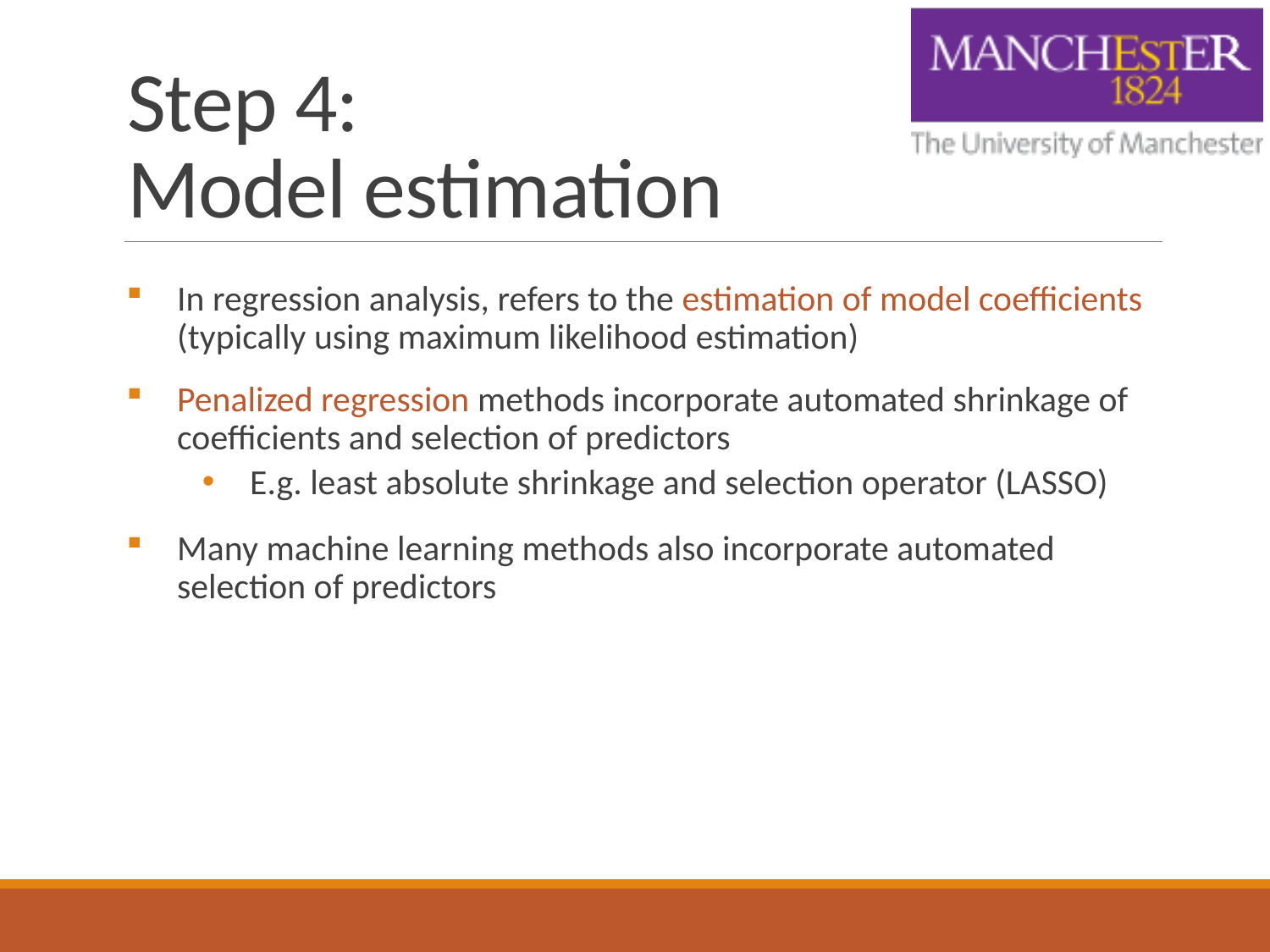

# Step 4: Model estimation
In regression analysis, refers to the estimation of model coefficients
(typically using maximum likelihood estimation)
Penalized regression methods incorporate automated shrinkage of coefficients and selection of predictors
E.g. least absolute shrinkage and selection operator (LASSO)
Many machine learning methods also incorporate automated selection of predictors